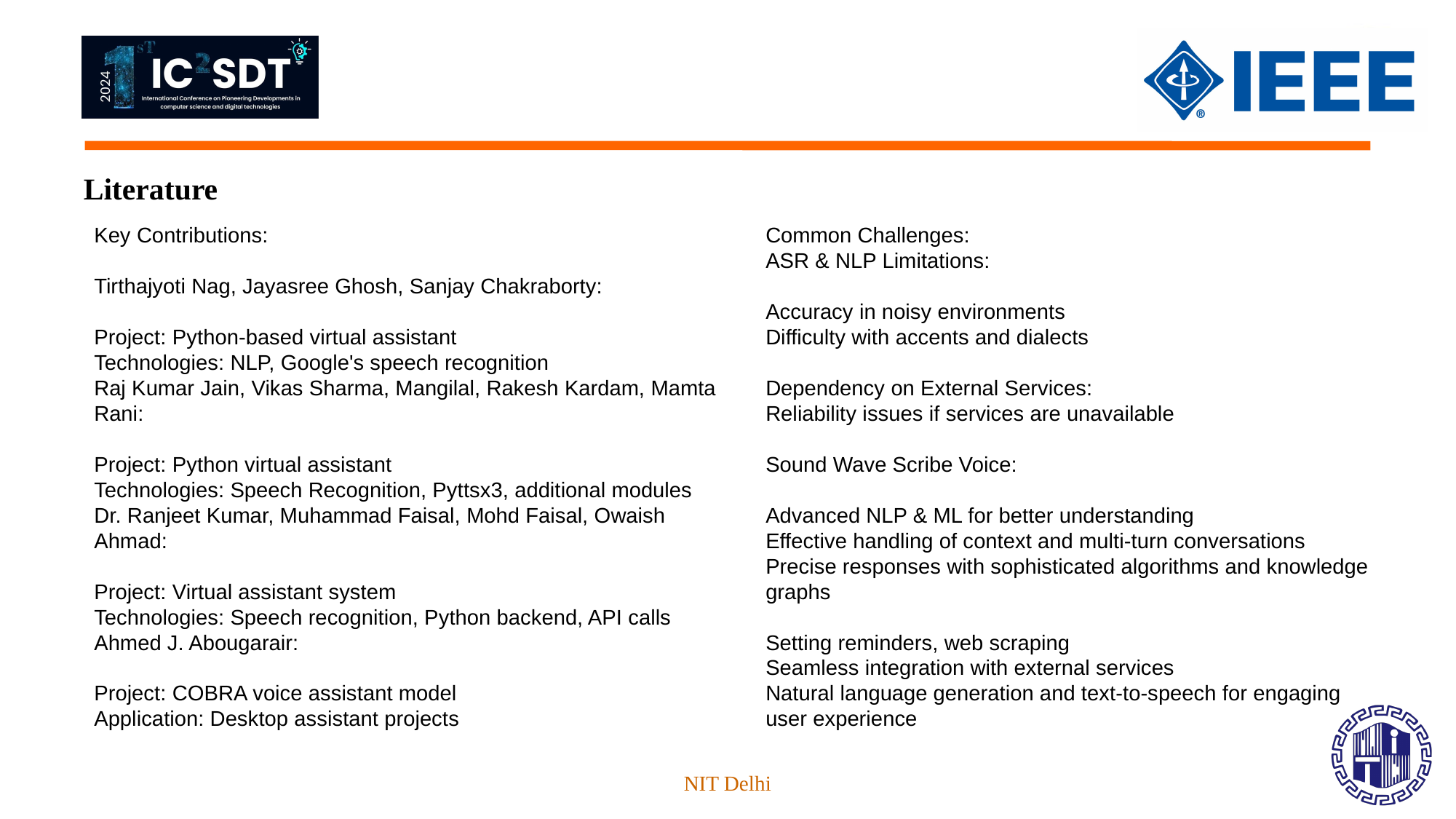

Literature
Key Contributions:

Tirthajyoti Nag, Jayasree Ghosh, Sanjay Chakraborty:

Project: Python-based virtual assistant
Technologies: NLP, Google's speech recognition
Raj Kumar Jain, Vikas Sharma, Mangilal, Rakesh Kardam, Mamta Rani:

Project: Python virtual assistant
Technologies: Speech Recognition, Pyttsx3, additional modules
Dr. Ranjeet Kumar, Muhammad Faisal, Mohd Faisal, Owaish Ahmad:

Project: Virtual assistant system
Technologies: Speech recognition, Python backend, API calls
Ahmed J. Abougarair:

Project: COBRA voice assistant model
Application: Desktop assistant projects

Common Challenges:
ASR & NLP Limitations:

Accuracy in noisy environments
Difficulty with accents and dialects

Dependency on External Services:
Reliability issues if services are unavailable

Sound Wave Scribe Voice:

Advanced NLP & ML for better understanding
Effective handling of context and multi-turn conversations
Precise responses with sophisticated algorithms and knowledge graphs

Setting reminders, web scraping
Seamless integration with external services
Natural language generation and text-to-speech for engaging user experience
NIT Delhi
4